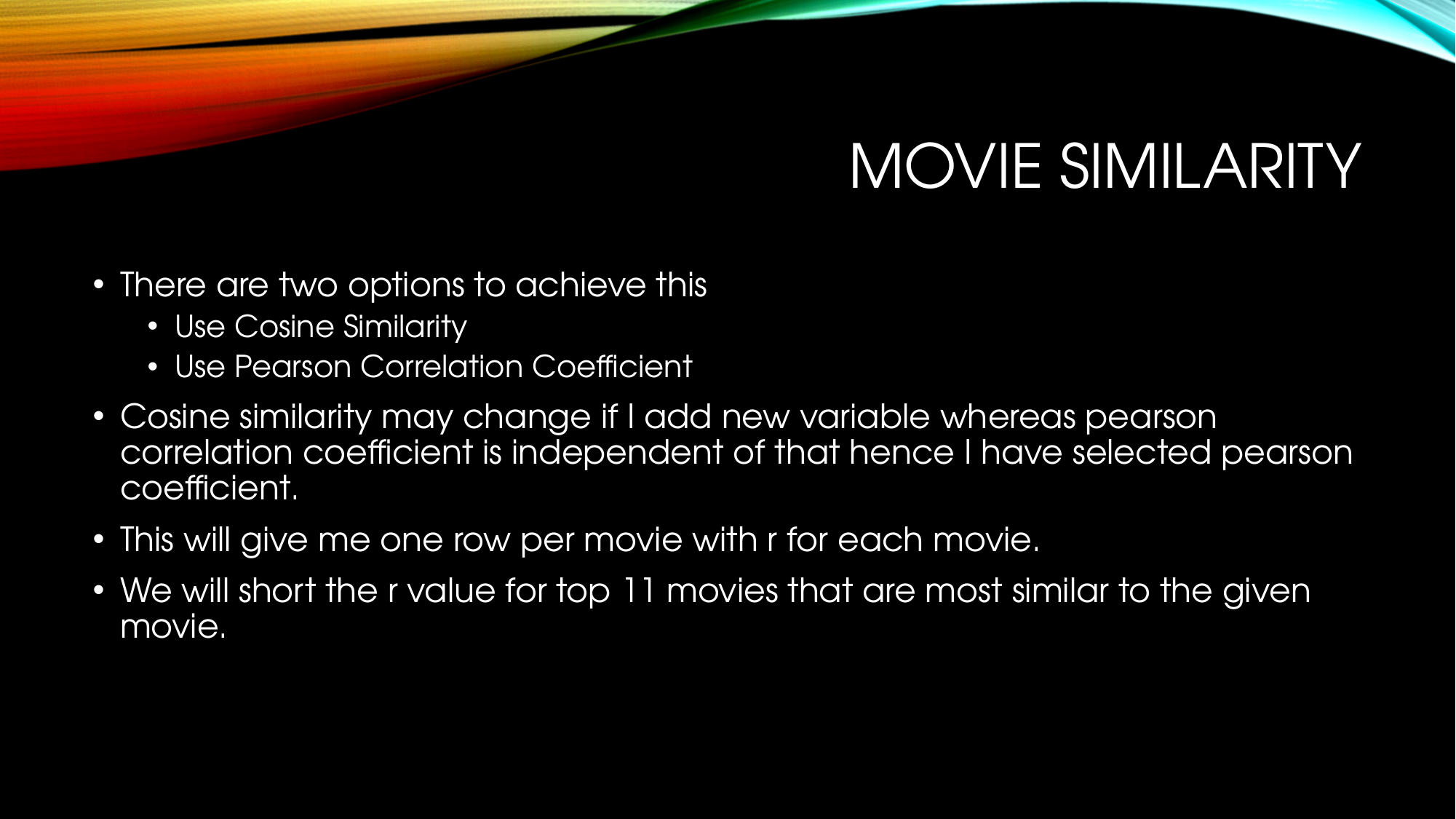

# Movie similarity
There are two options to achieve this
Use Cosine Similarity
Use Pearson Correlation Coefficient
Cosine similarity may change if I add new variable whereas pearson correlation coefficient is independent of that hence I have selected pearson coefficient.
This will give me one row per movie with r for each movie.
We will short the r value for top 11 movies that are most similar to the given movie.